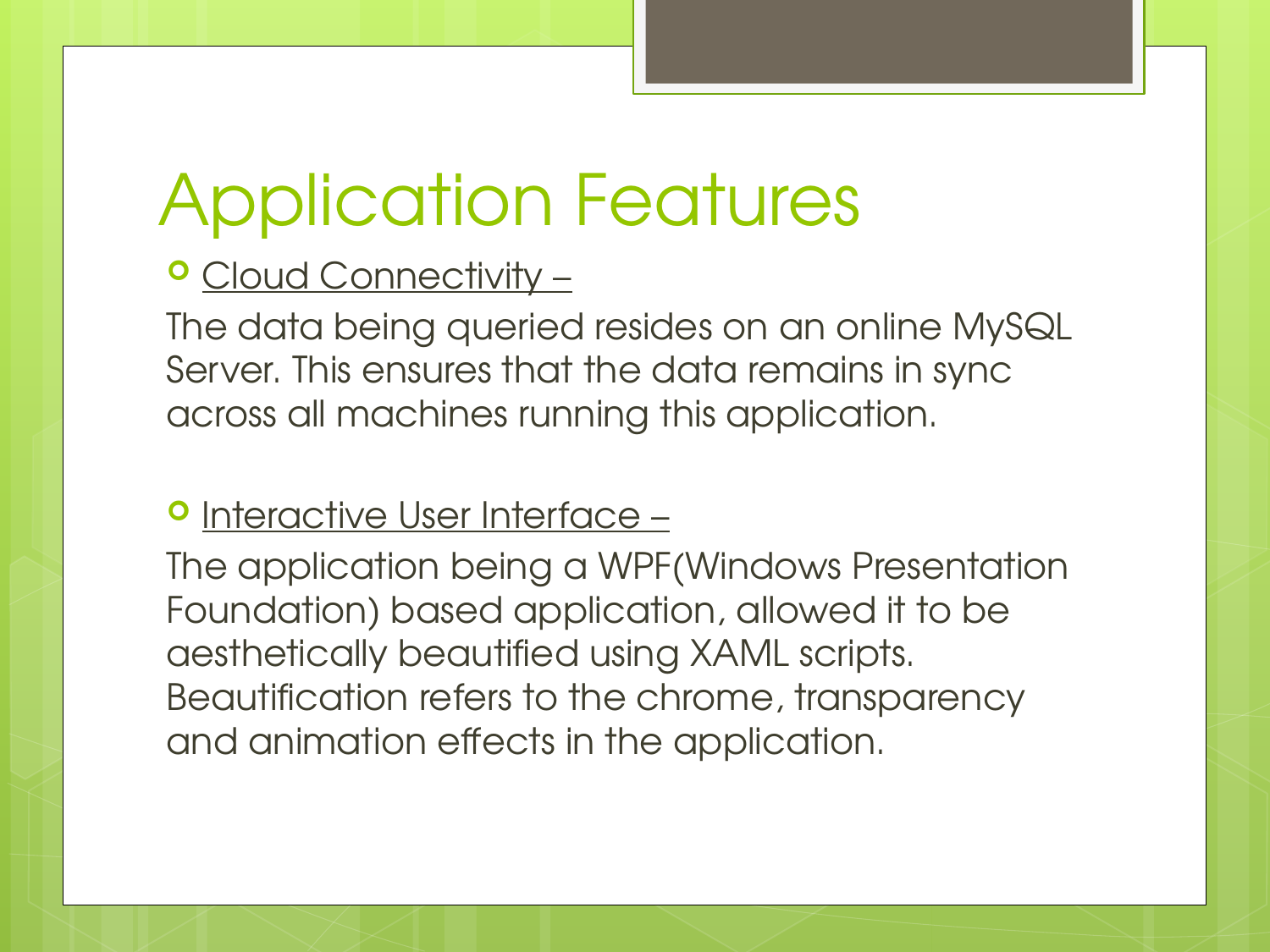

# Application Features
Cloud Connectivity –
The data being queried resides on an online MySQL Server. This ensures that the data remains in sync across all machines running this application.

Interactive User Interface –
The application being a WPF(Windows Presentation Foundation) based application, allowed it to be aesthetically beautified using XAML scripts. Beautification refers to the chrome, transparency and animation effects in the application.